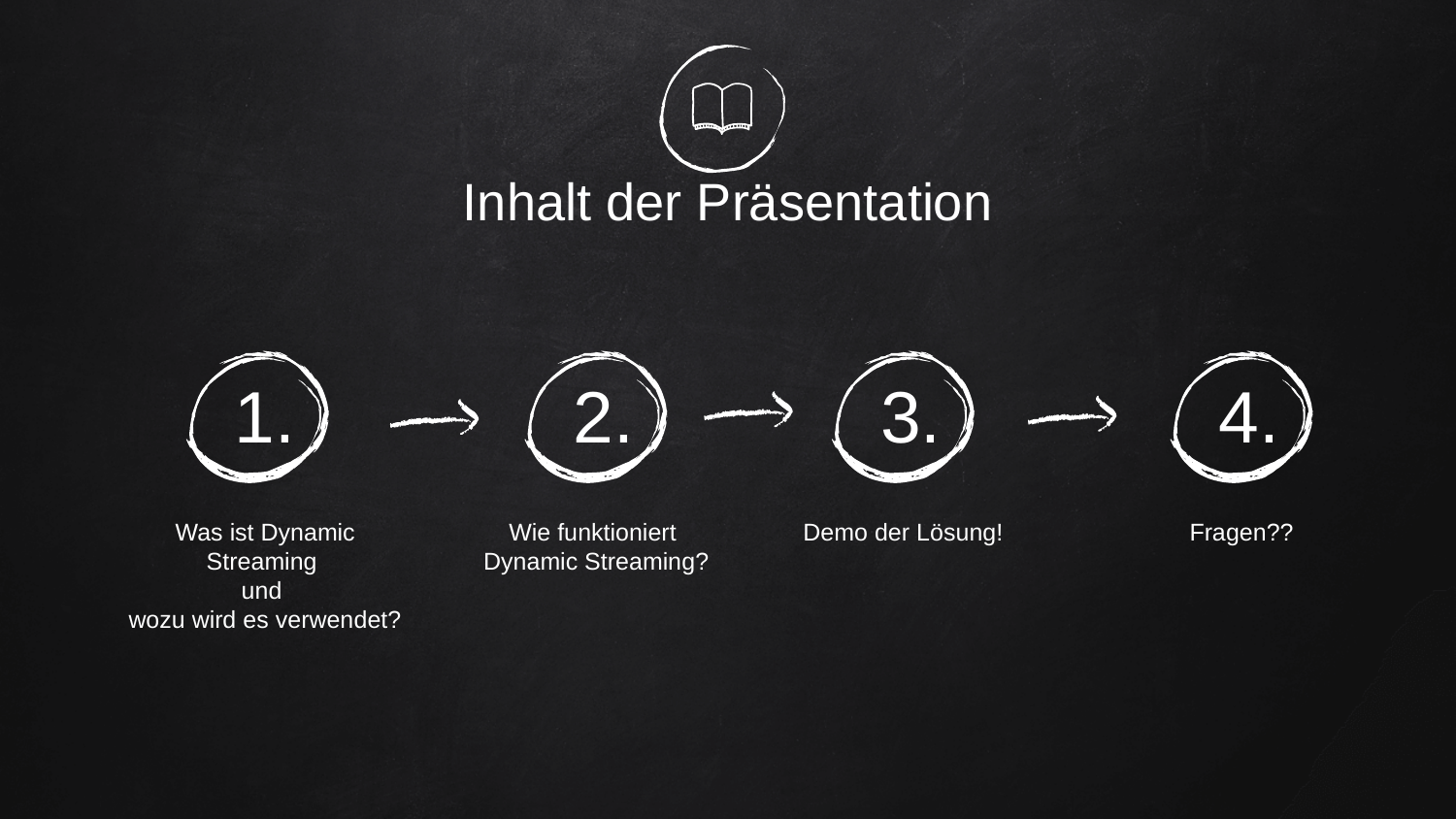

# Inhalt der Präsentation

1.
2.
3.
4.

Wie funktioniert
Dynamic Streaming?

Demo der Lösung!
Fragen??
Was ist Dynamic Streaming
und
wozu wird es verwendet?